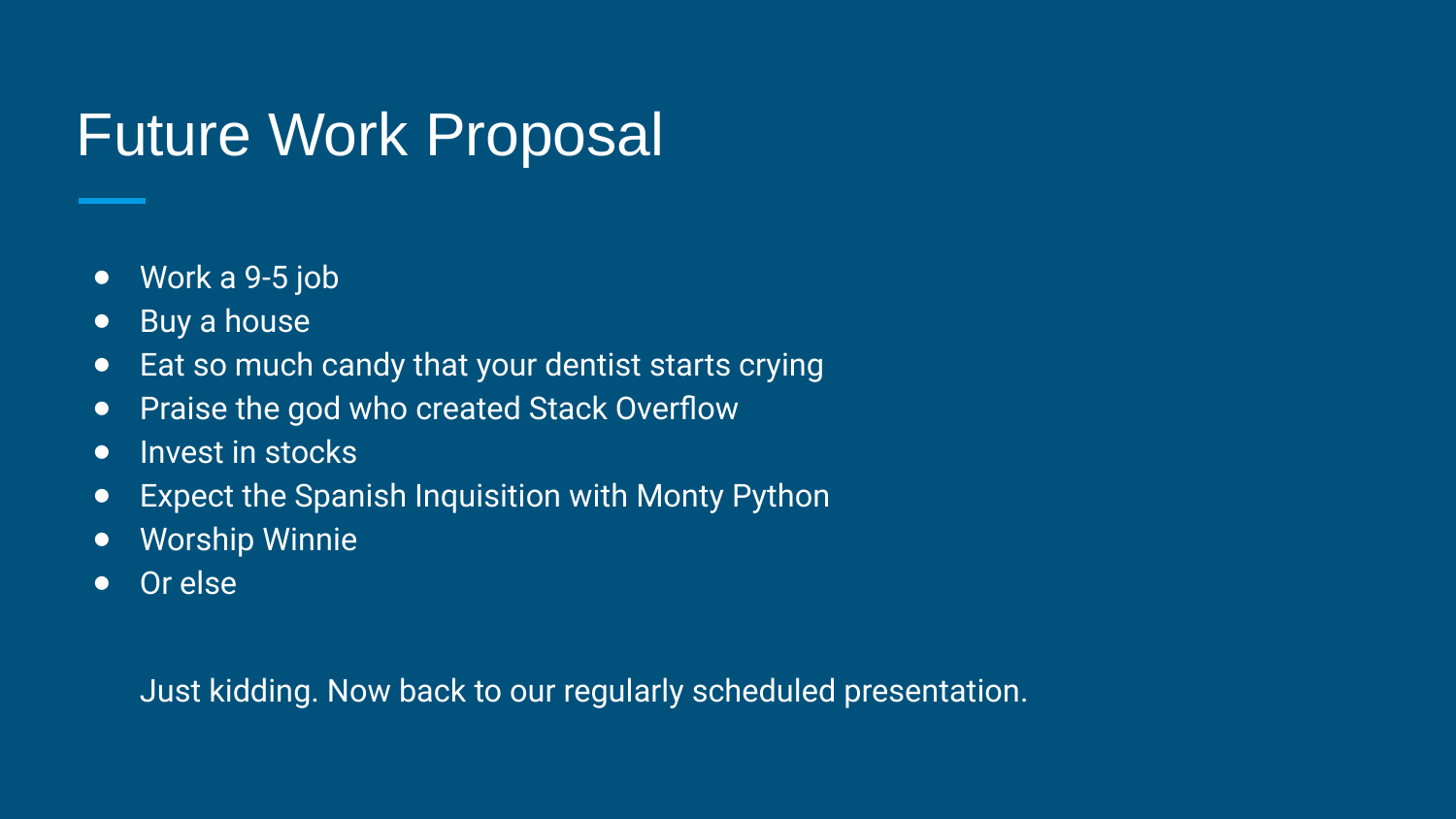

# Future Work Proposal
Work a 9-5 job
Buy a house
Eat so much candy that your dentist starts crying
Praise the god who created Stack Overflow
Invest in stocks
Expect the Spanish Inquisition with Monty Python
Worship Winnie
Or else
Just kidding. Now back to our regularly scheduled presentation.